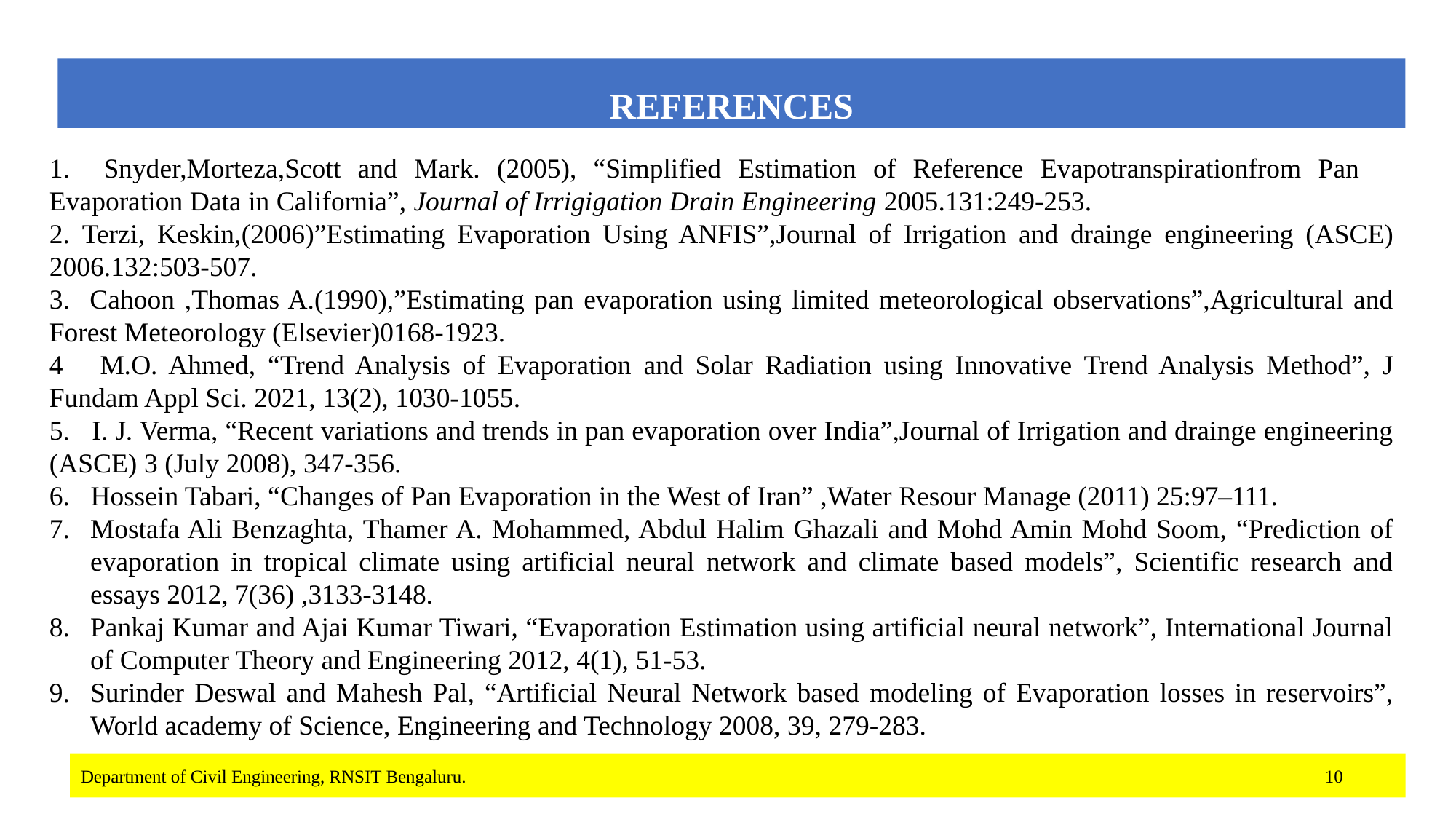

# REFERENCES
1.  Snyder,Morteza,Scott and Mark. (2005), “Simplified Estimation of Reference Evapotranspirationfrom Pan   Evaporation Data in California”, Journal of Irrigigation Drain Engineering 2005.131:249-253.
2. Terzi, Keskin,(2006)”Estimating Evaporation Using ANFIS”,Journal of Irrigation and drainge engineering (ASCE) 2006.132:503-507.
3.  Cahoon ,Thomas A.(1990),”Estimating pan evaporation using limited meteorological observations”,Agricultural and Forest Meteorology (Elsevier)0168-1923.
4   M.O. Ahmed, “Trend Analysis of Evaporation and Solar Radiation using Innovative Trend Analysis Method”, J Fundam Appl Sci. 2021, 13(2), 1030-1055.
5.   I. J. Verma, “Recent variations and trends in pan evaporation over India”,Journal of Irrigation and drainge engineering (ASCE) 3 (July 2008), 347-356.
6.   Hossein Tabari, “Changes of Pan Evaporation in the West of Iran” ,Water Resour Manage (2011) 25:97–111.
Mostafa Ali Benzaghta, Thamer A. Mohammed, Abdul Halim Ghazali and Mohd Amin Mohd Soom, “Prediction of evaporation in tropical climate using artificial neural network and climate based models”, Scientific research and essays 2012, 7(36) ,3133-3148.
Pankaj Kumar and Ajai Kumar Tiwari, “Evaporation Estimation using artificial neural network”, International Journal of Computer Theory and Engineering 2012, 4(1), 51-53.
Surinder Deswal and Mahesh Pal, “Artificial Neural Network based modeling of Evaporation losses in reservoirs”, World academy of Science, Engineering and Technology 2008, 39, 279-283.

Department of Civil Engineering, RNSIT Bengaluru.                                                                                                                                                                                             10
Department of Civil Engineering, RNSIT Bengaluru.
53